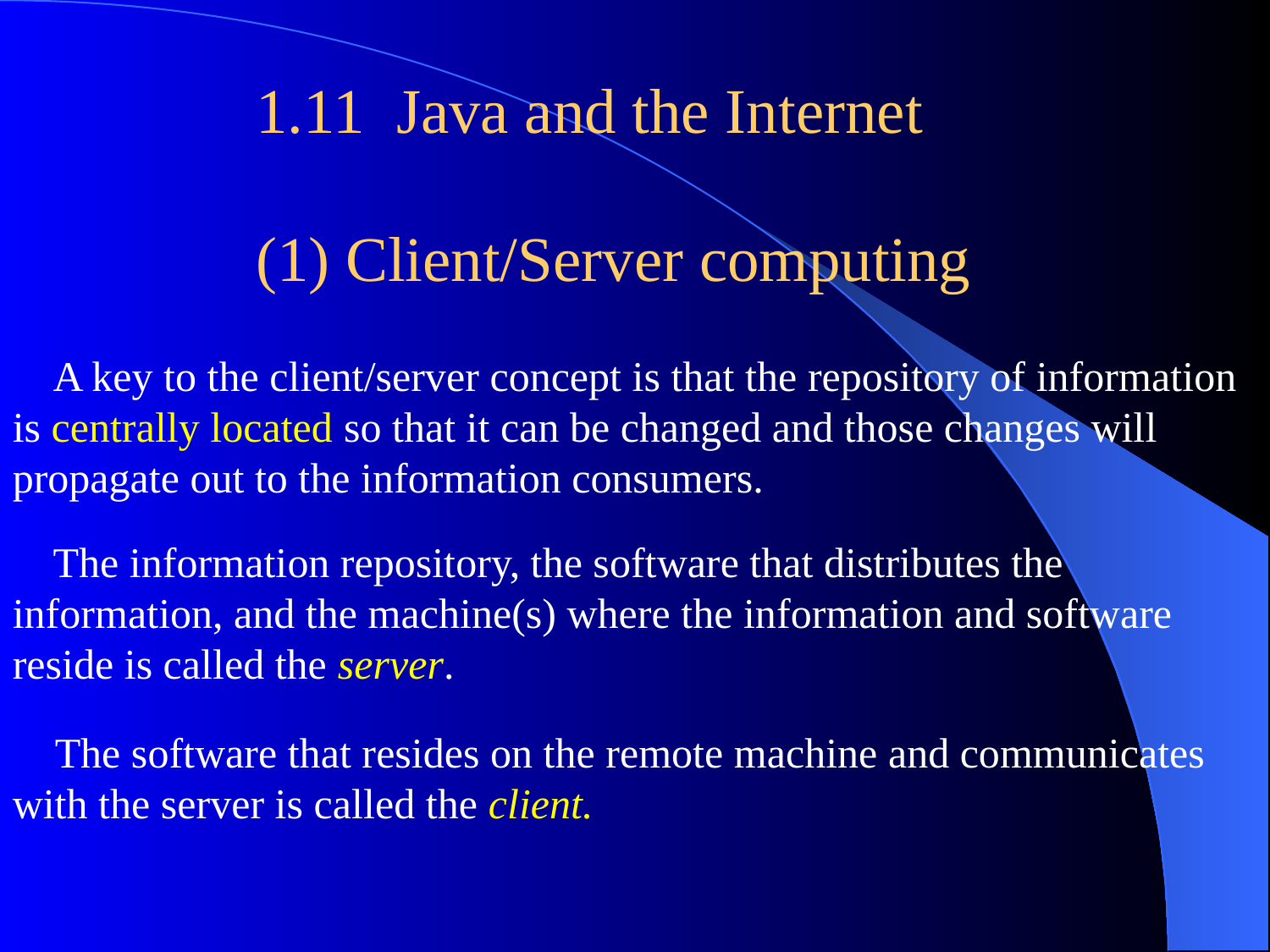

1.11  Java and the Internet
(1) Client/Server computing
    A key to the client/server concept is that the repository of information is centrally located so that it can be changed and those changes will propagate out to the information consumers.

    The information repository, the software that distributes the information, and the machine(s) where the information and software reside is called the server.

    The software that resides on the remote machine and communicates with the server is called the client.